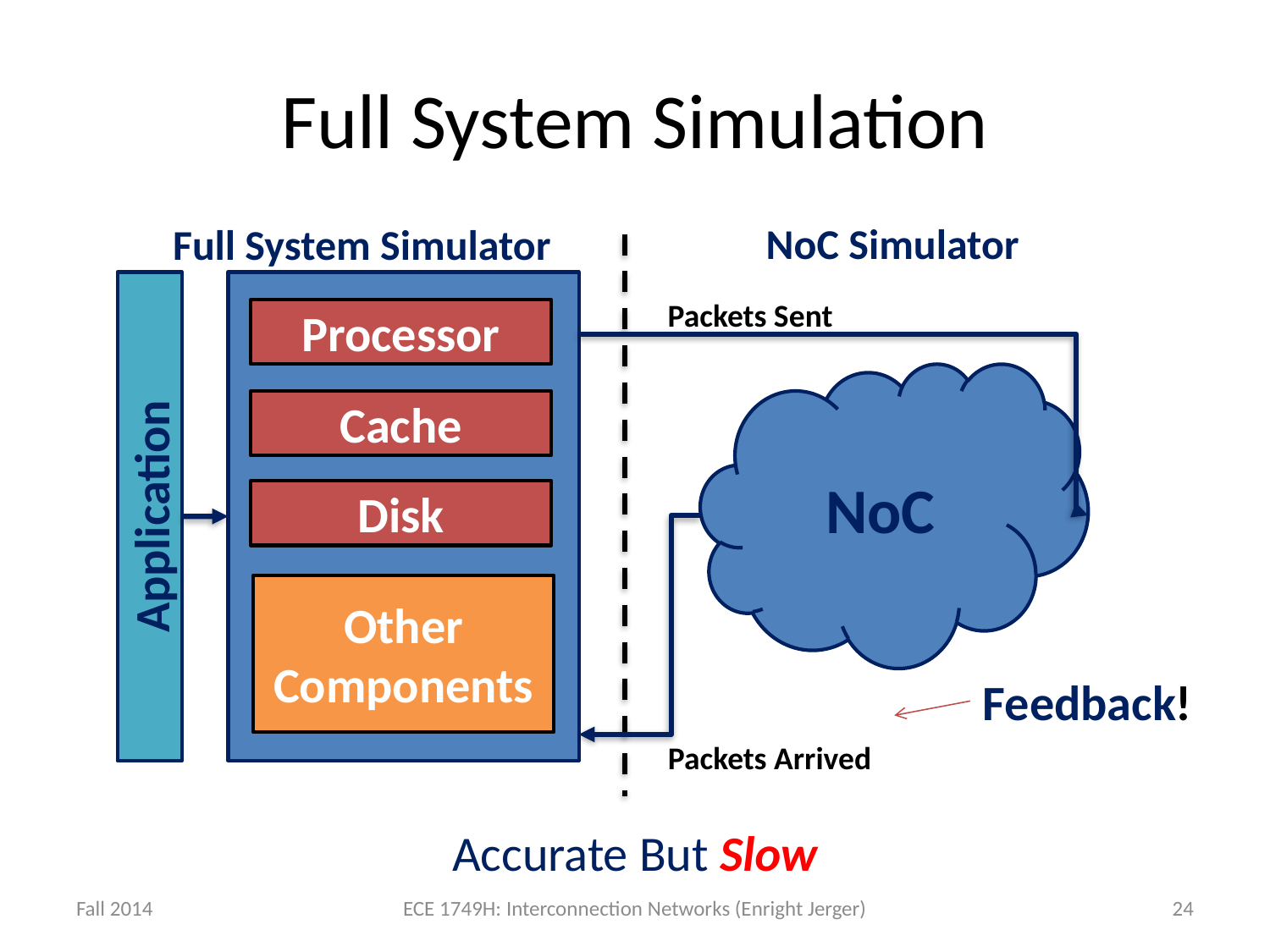

# Full System Simulation
NoC Simulator
Full System Simulator

Processor
NoC
Cache
Disk
Application
Other Components
Packets Sent
Feedback!
Packets Arrived
Accurate But Slow
Fall 2014
ECE 1749H: Interconnection Networks (Enright Jerger)
24